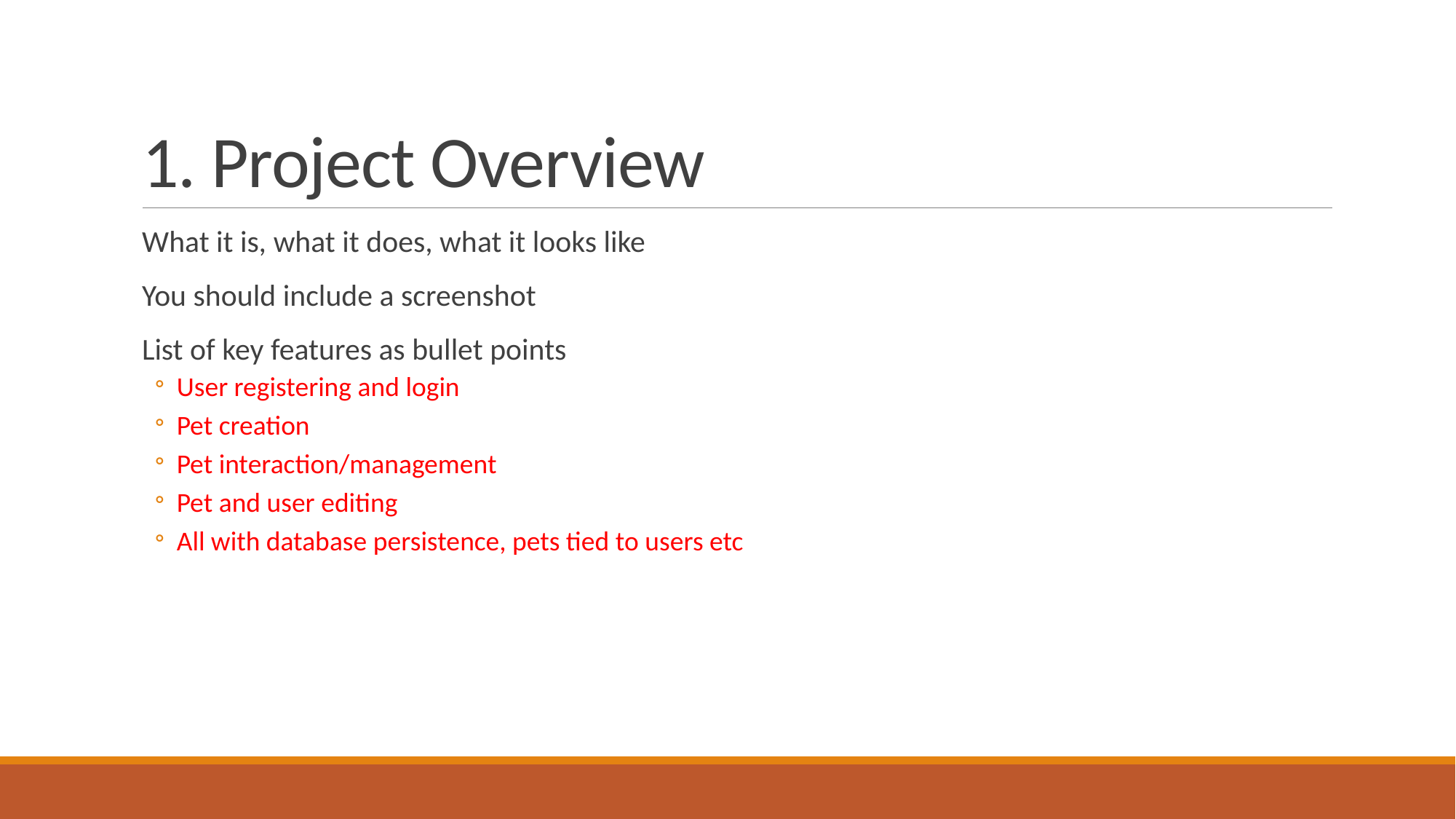

# 1. Project Overview
What it is, what it does, what it looks like
You should include a screenshot
List of key features as bullet points
User registering and login
Pet creation
Pet interaction/management
Pet and user editing
All with database persistence, pets tied to users etc